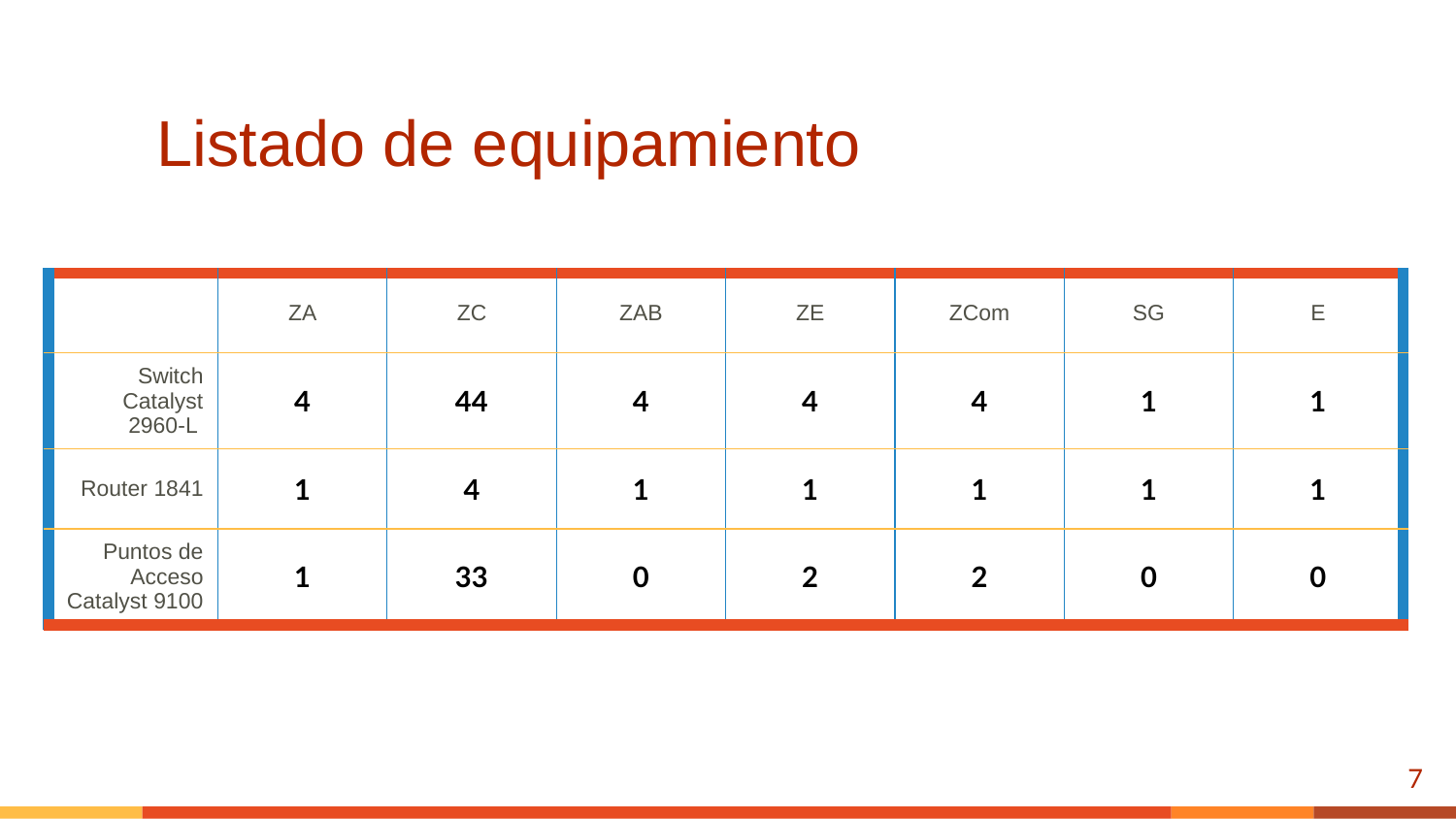

# Listado de equipamiento
|  | ZA | ZC | ZAB | ZE | ZCom | SG | E |
| --- | --- | --- | --- | --- | --- | --- | --- |
| Switch Catalyst 2960-L | 4 | 44 | 4 | 4 | 4 | 1 | 1 |
| Router 1841 | 1 | 4 | 1 | 1 | 1 | 1 | 1 |
| Puntos de Acceso Catalyst 9100 | 1 | 33 | 0 | 2 | 2 | 0 | 0 |
7